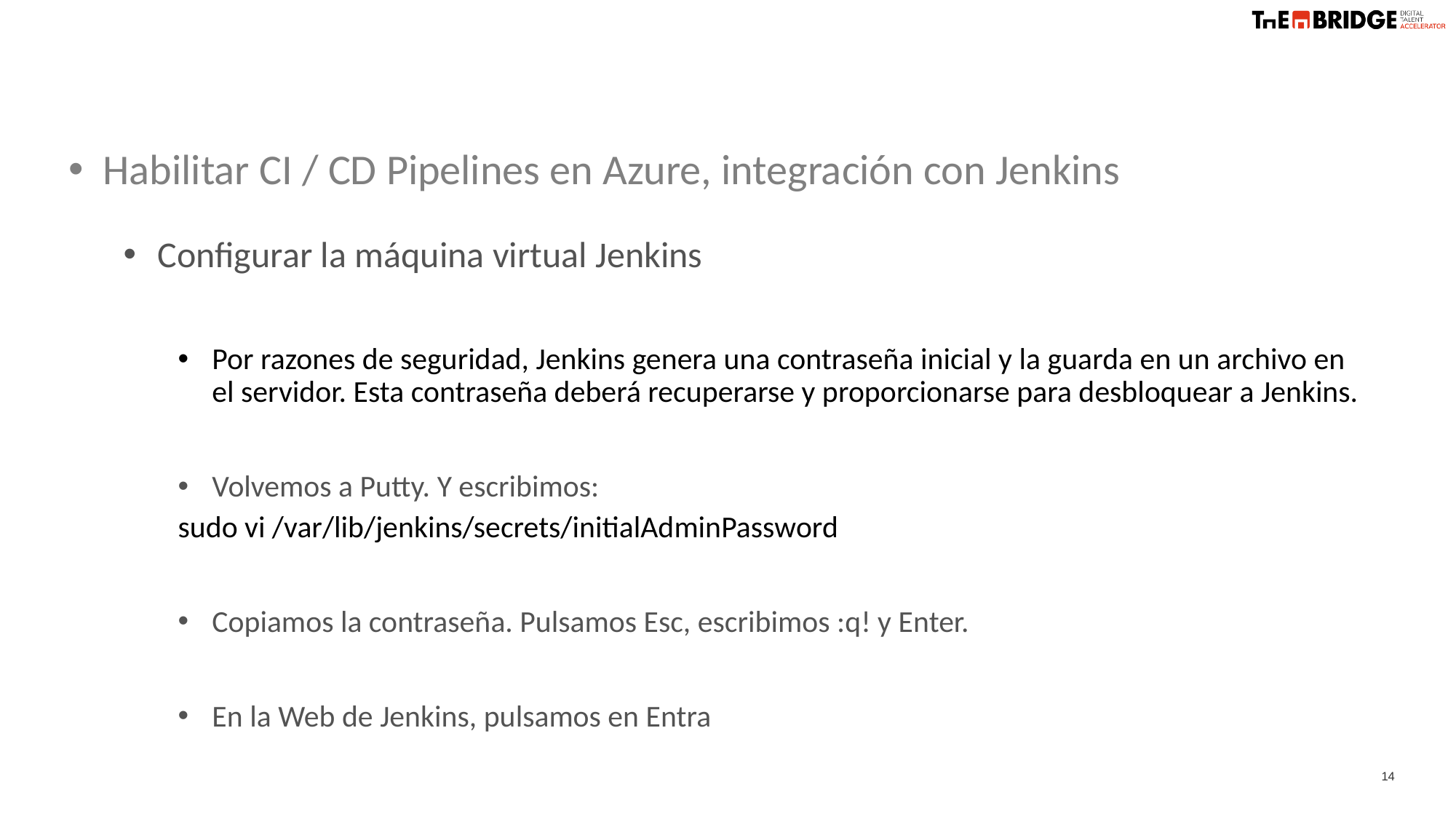

Habilitar CI / CD Pipelines en Azure, integración con Jenkins

Configurar la máquina virtual Jenkins

Por razones de seguridad, Jenkins genera una contraseña inicial y la guarda en un archivo en el servidor. Esta contraseña deberá recuperarse y proporcionarse para desbloquear a Jenkins.

Volvemos a Putty. Y escribimos:
sudo vi /var/lib/jenkins/secrets/initialAdminPassword

Copiamos la contraseña. Pulsamos Esc, escribimos :q! y Enter.

En la Web de Jenkins, pulsamos en Entra